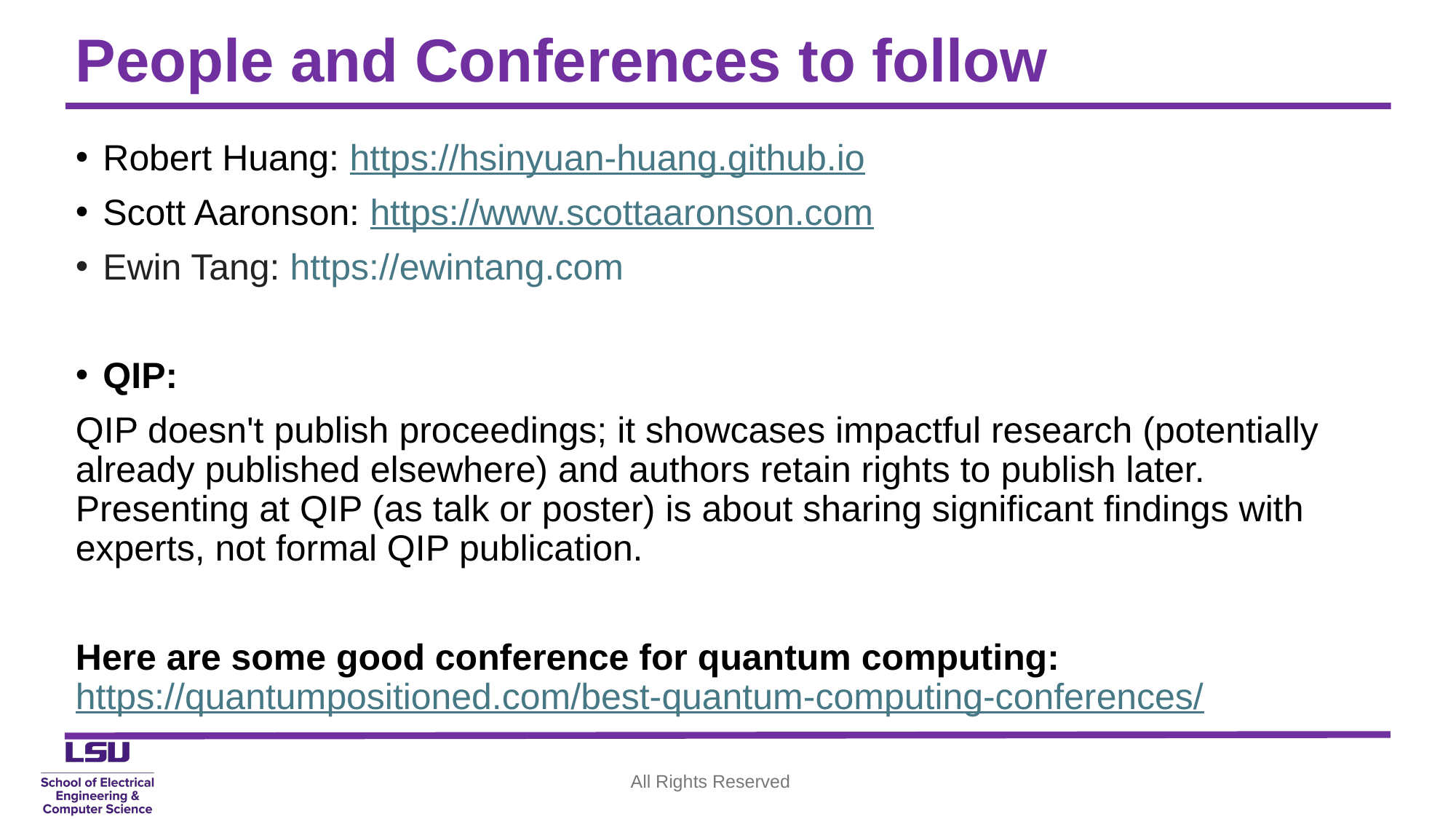

# People and Conferences to follow
Robert Huang: https://hsinyuan-huang.github.io
Scott Aaronson: https://www.scottaaronson.com
Ewin Tang: https://ewintang.com

QIP:
QIP doesn't publish proceedings; it showcases impactful research (potentially already published elsewhere) and authors retain rights to publish later. Presenting at QIP (as talk or poster) is about sharing significant findings with experts, not formal QIP publication.

Here are some good conference for quantum computing:
https://quantumpositioned.com/best-quantum-computing-conferences/

All Rights Reserved